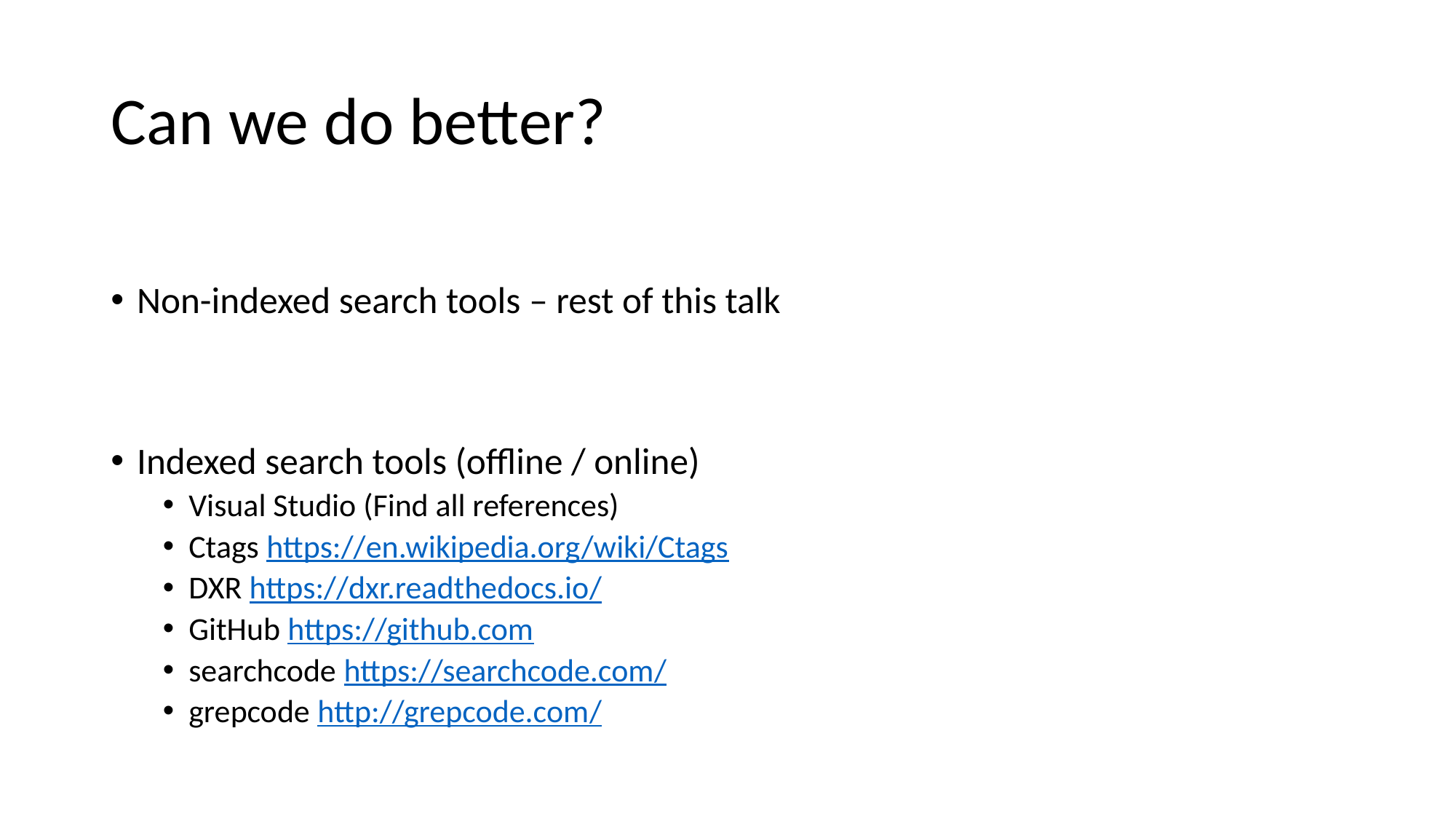

# Can we do better?

Non-indexed search tools – rest of this talk

Indexed search tools (offline / online)
Visual Studio (Find all references)
Ctags https://en.wikipedia.org/wiki/Ctags
DXR https://dxr.readthedocs.io/
GitHub https://github.com
searchcode https://searchcode.com/
grepcode http://grepcode.com/